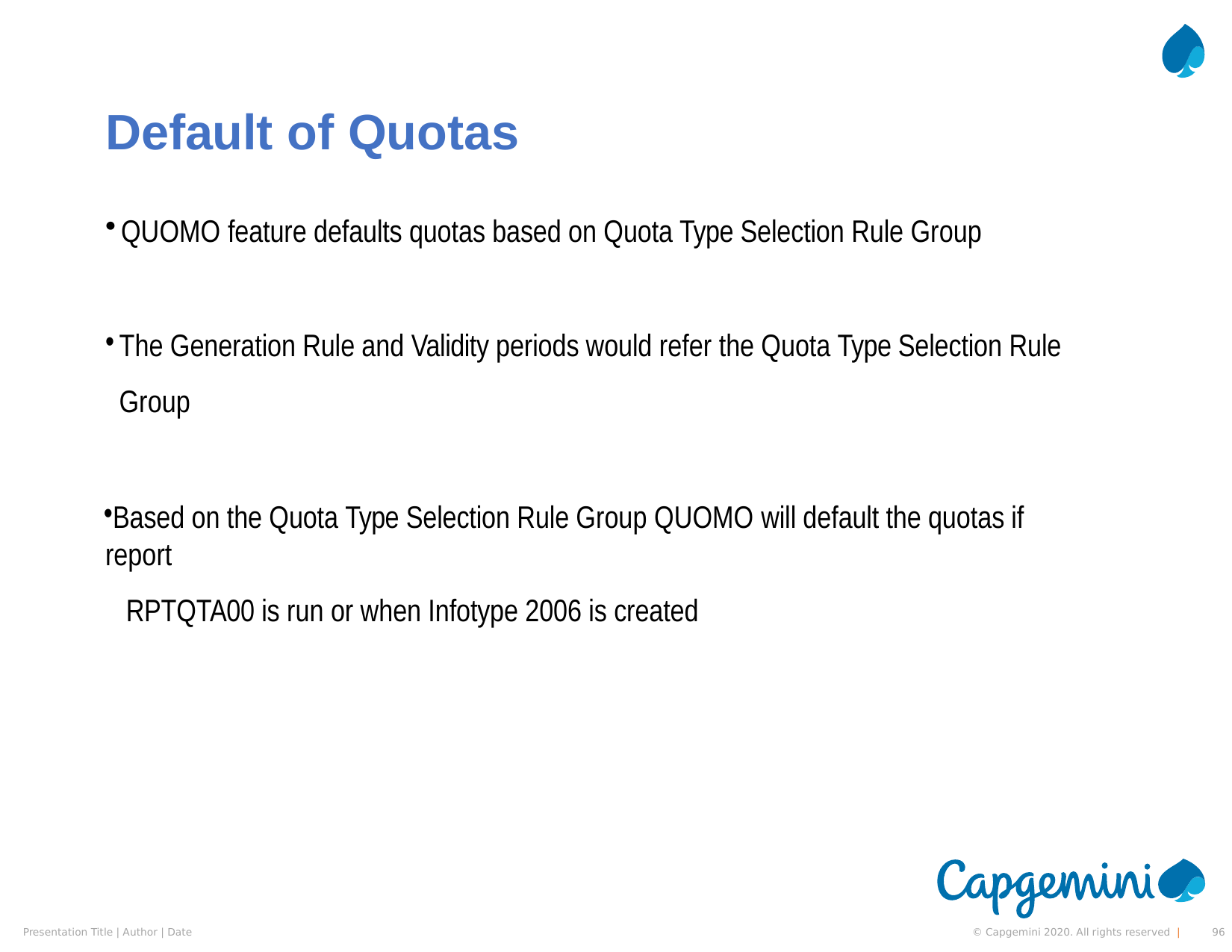

# Default of Quotas
QUOMO feature defaults quotas based on Quota Type Selection Rule Group

The Generation Rule and Validity periods would refer the Quota Type Selection Rule  Group

Based on the Quota Type Selection Rule Group QUOMO will default the quotas if  report
RPTQTA00 is run or when Infotype 2006 is created